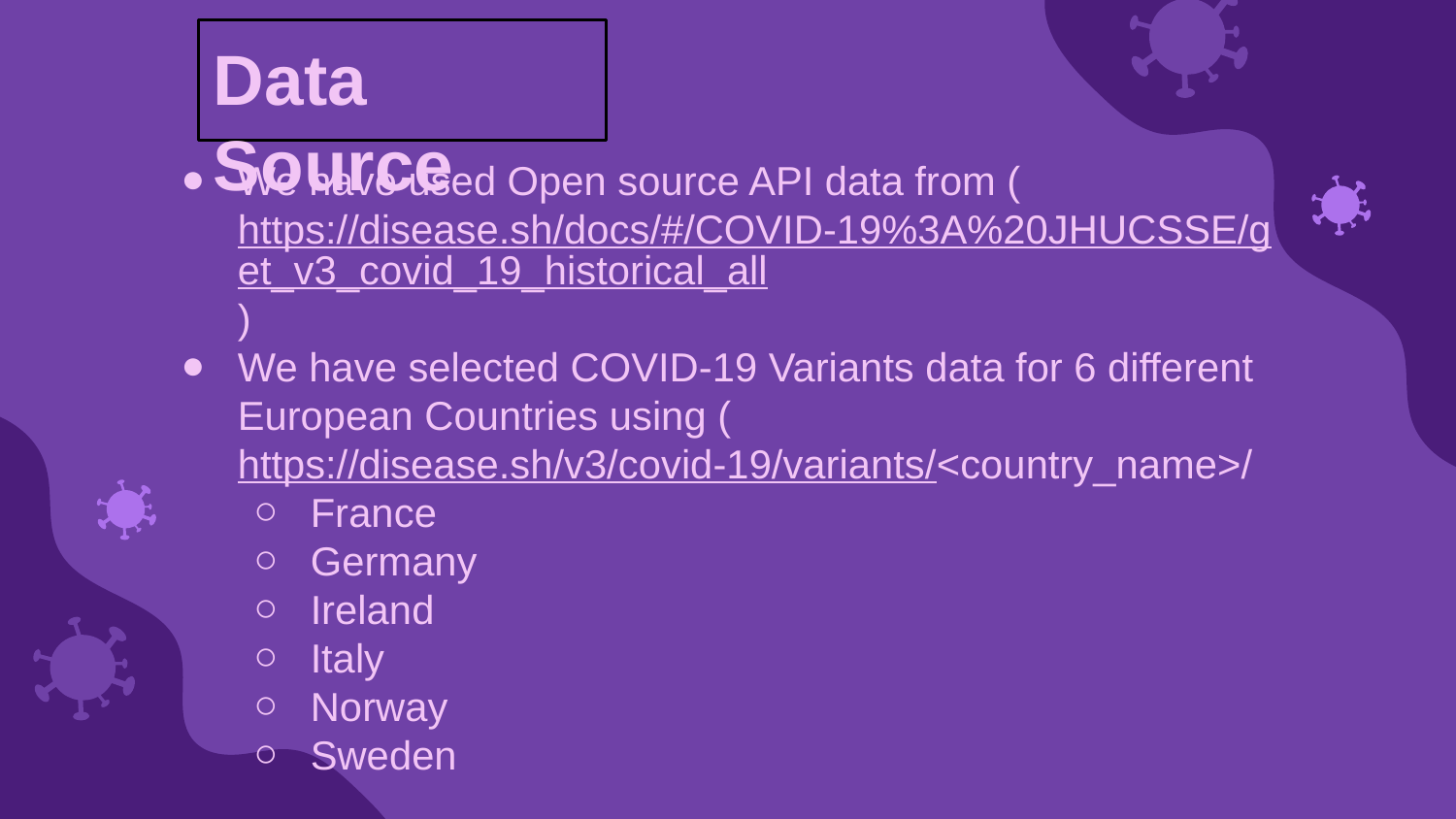

Data Source
We have used Open source API data from (https://disease.sh/docs/#/COVID-19%3A%20JHUCSSE/get_v3_covid_19_historical_all)
We have selected COVID-19 Variants data for 6 different European Countries using (https://disease.sh/v3/covid-19/variants/<country_name>/
France
Germany
Ireland
Italy
Norway
Sweden